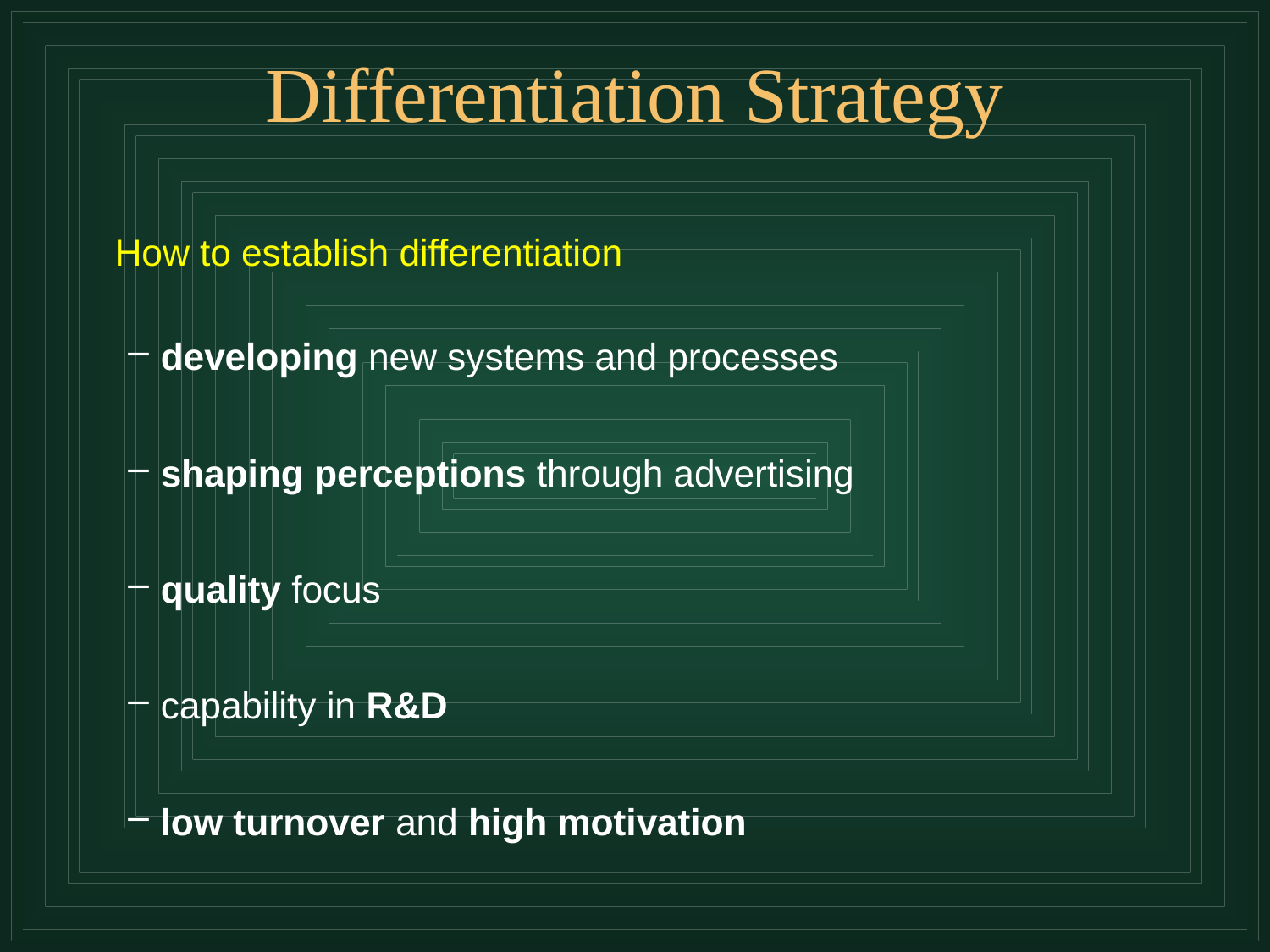

# Differentiation Strategy
How to establish differentiation

developing new systems and processes

shaping perceptions through advertising

quality focus

capability in R&D

low turnover and high motivation